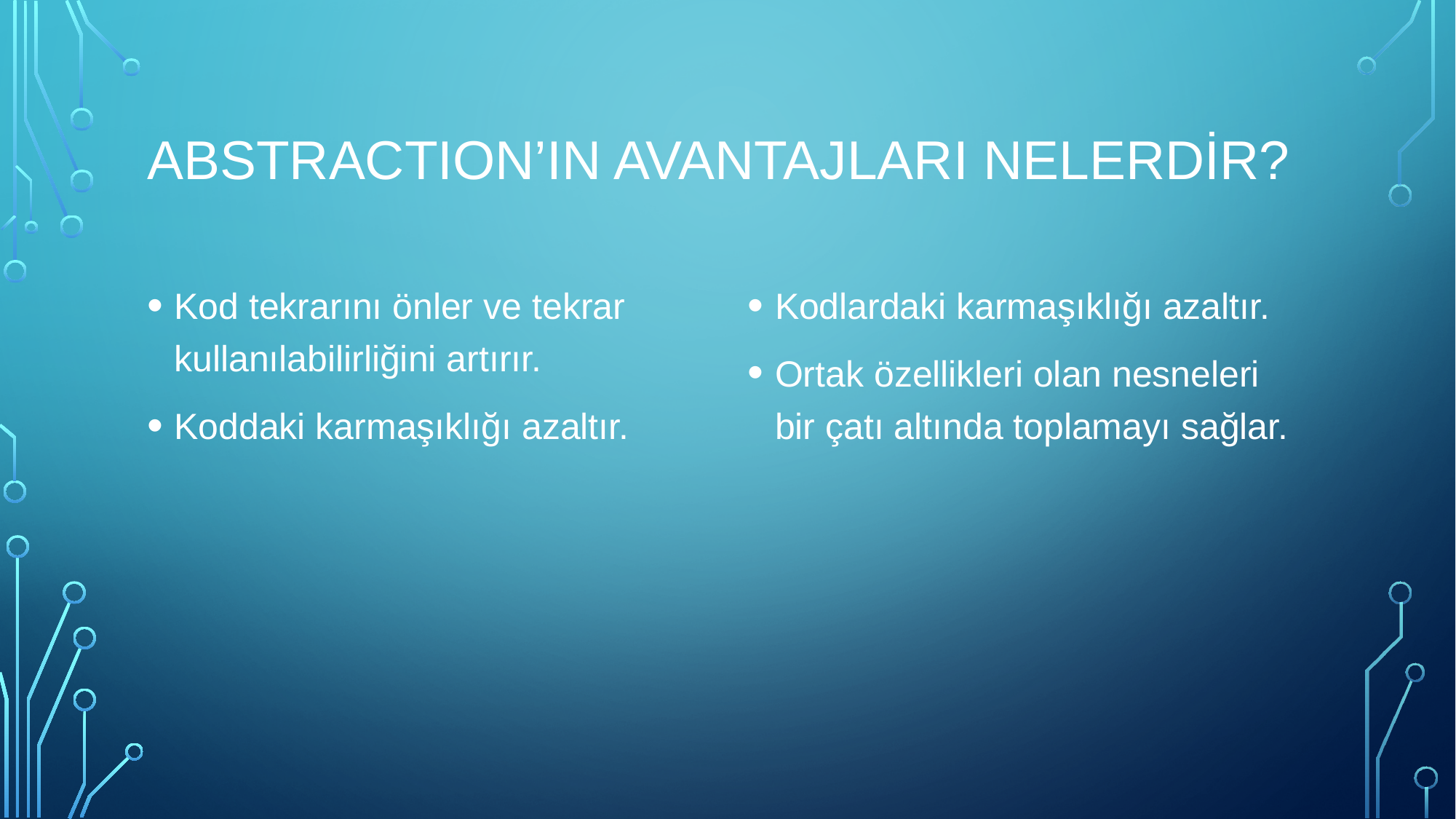

# AbstractIon’ın avantajları nelerdir?
Kod tekrarını önler ve tekrar kullanılabilirliğini artırır.
Koddaki karmaşıklığı azaltır.
Kodlardaki karmaşıklığı azaltır.
Ortak özellikleri olan nesneleri bir çatı altında toplamayı sağlar.